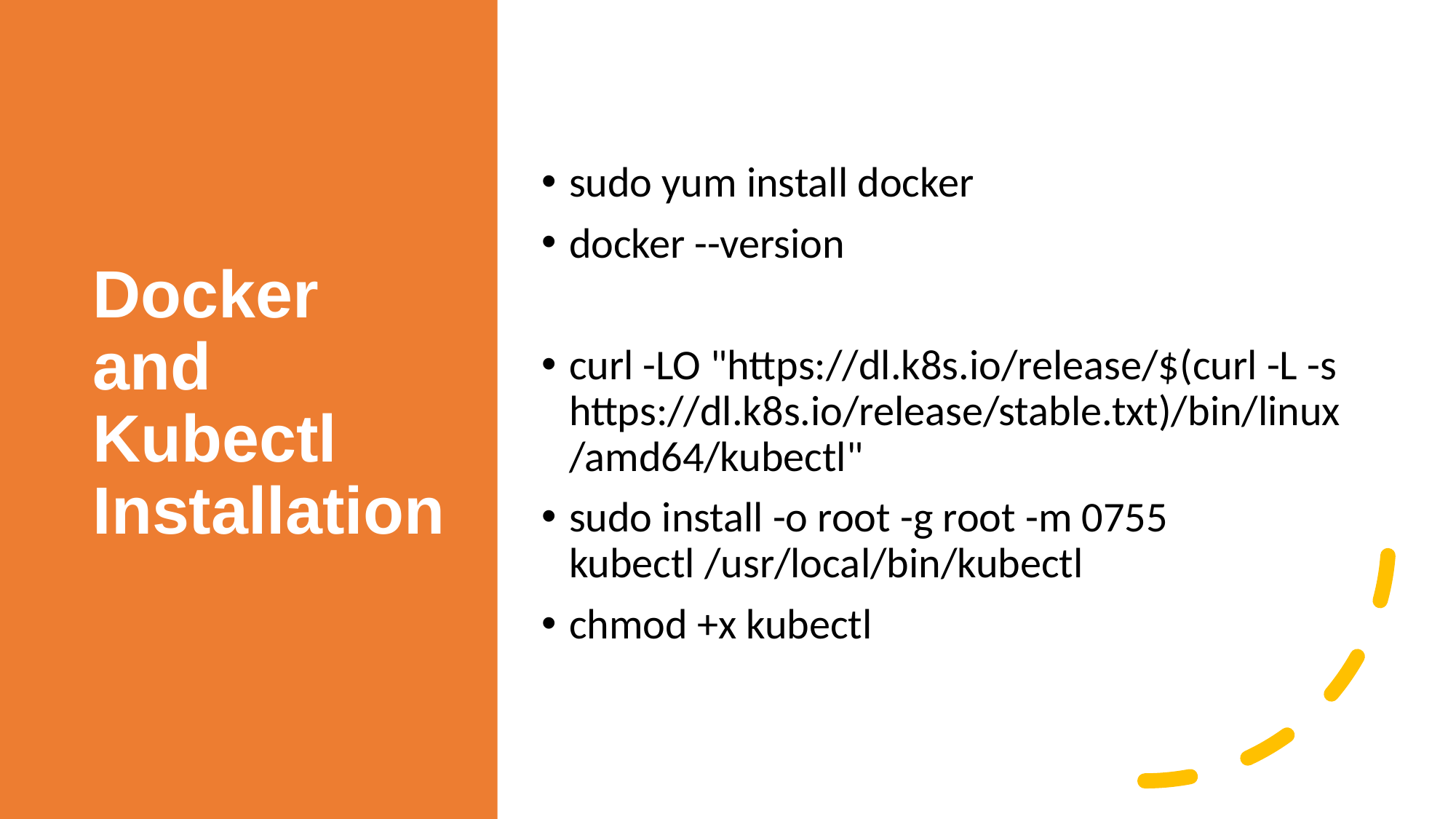

# Docker and Kubectl Installation
sudo yum install docker
docker --version

curl -LO "https://dl.k8s.io/release/$(curl -L -s https://dl.k8s.io/release/stable.txt)/bin/linux/amd64/kubectl"
sudo install -o root -g root -m 0755 kubectl /usr/local/bin/kubectl
chmod +x kubectl